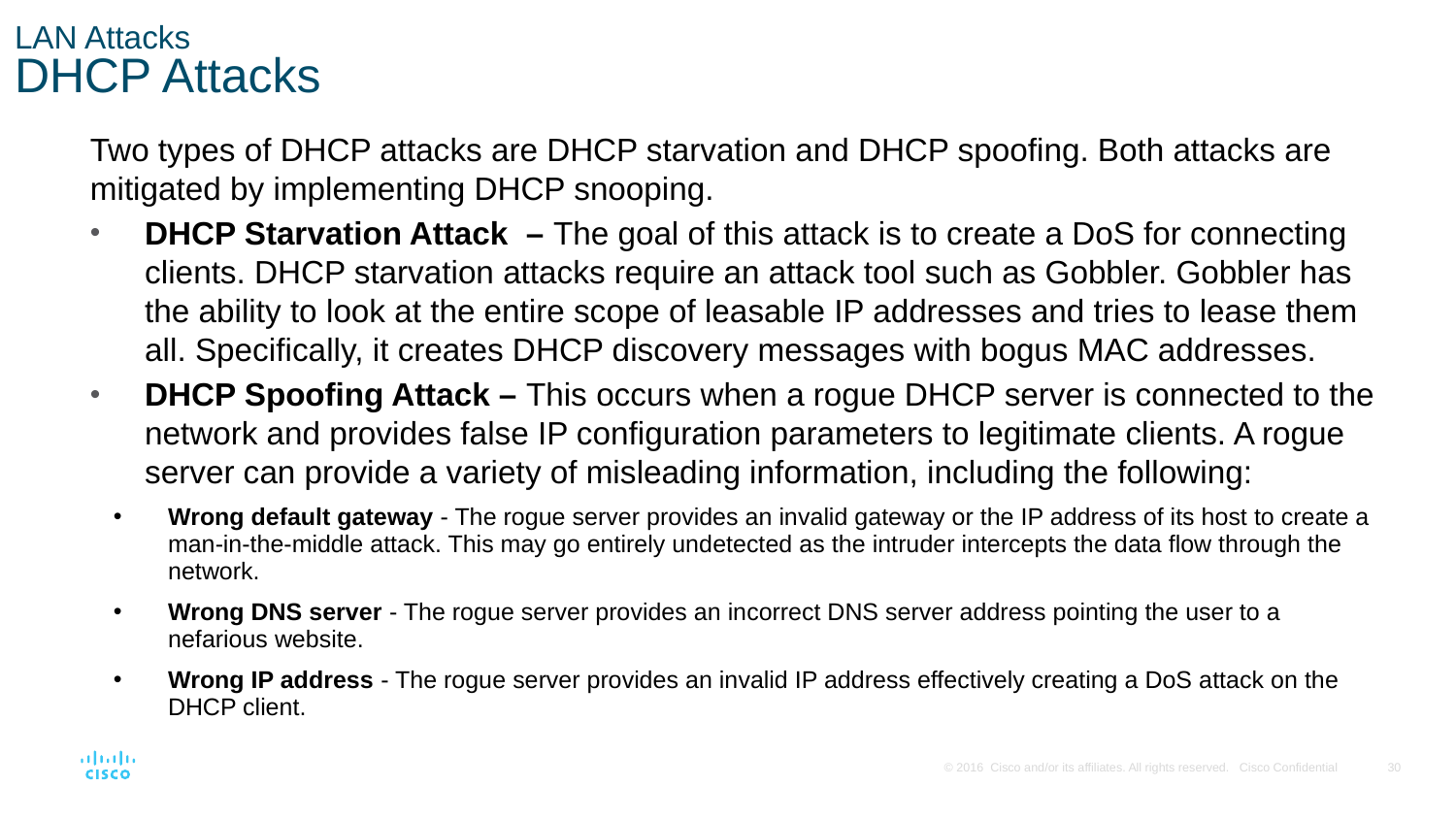

# LAN Attacks DHCP Attacks
Two types of DHCP attacks are DHCP starvation and DHCP spoofing. Both attacks are mitigated by implementing DHCP snooping.
DHCP Starvation Attack  – The goal of this attack is to create a DoS for connecting clients. DHCP starvation attacks require an attack tool such as Gobbler. Gobbler has the ability to look at the entire scope of leasable IP addresses and tries to lease them all. Specifically, it creates DHCP discovery messages with bogus MAC addresses.
DHCP Spoofing Attack – This occurs when a rogue DHCP server is connected to the network and provides false IP configuration parameters to legitimate clients. A rogue server can provide a variety of misleading information, including the following:
Wrong default gateway - The rogue server provides an invalid gateway or the IP address of its host to create a man-in-the-middle attack. This may go entirely undetected as the intruder intercepts the data flow through the network.
Wrong DNS server - The rogue server provides an incorrect DNS server address pointing the user to a nefarious website.
Wrong IP address - The rogue server provides an invalid IP address effectively creating a DoS attack on the DHCP client.